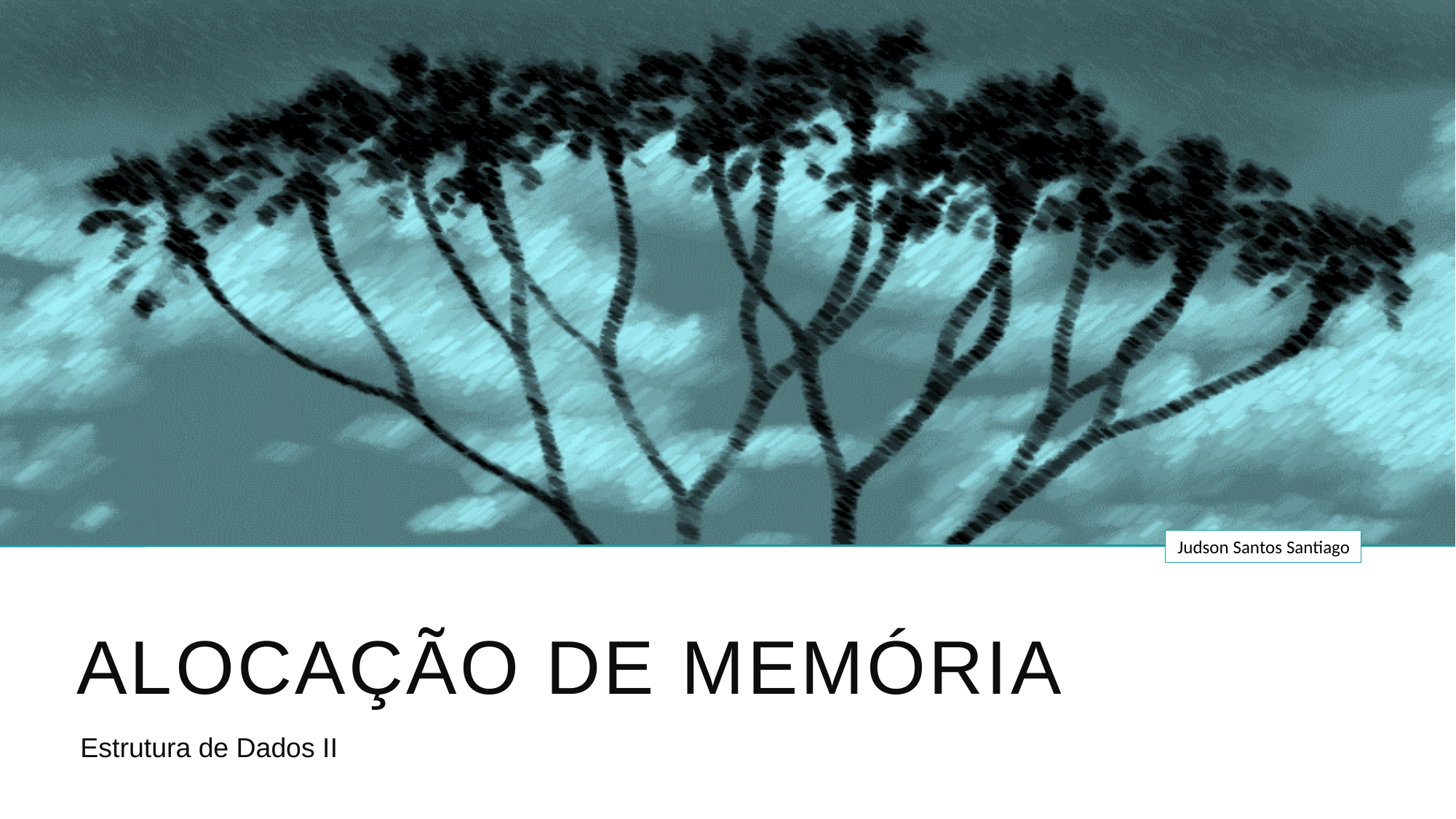

# Alocação de memória
Estrutura de Dados II